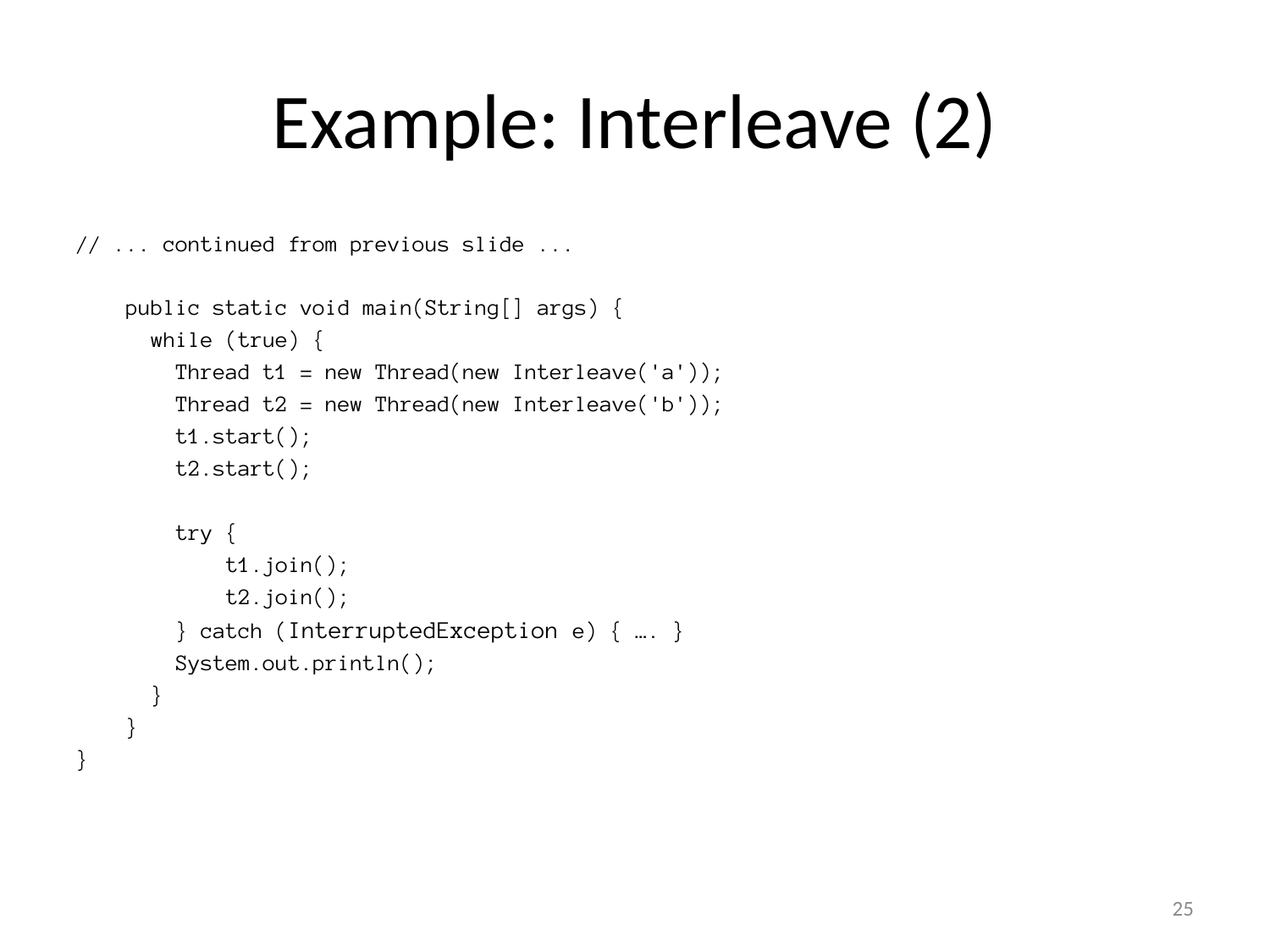

# Example: Interleave (2)
// ... continued from previous slide ...

    public static void main(String[] args) {
      while (true) {
        Thread t1 = new Thread(new Interleave('a'));
        Thread t2 = new Thread(new Interleave('b'));
        t1.start();
        t2.start();

        try {
            t1.join();
            t2.join();
        } catch (InterruptedException e) { …. }
        System.out.println();
      }
    }
}
25